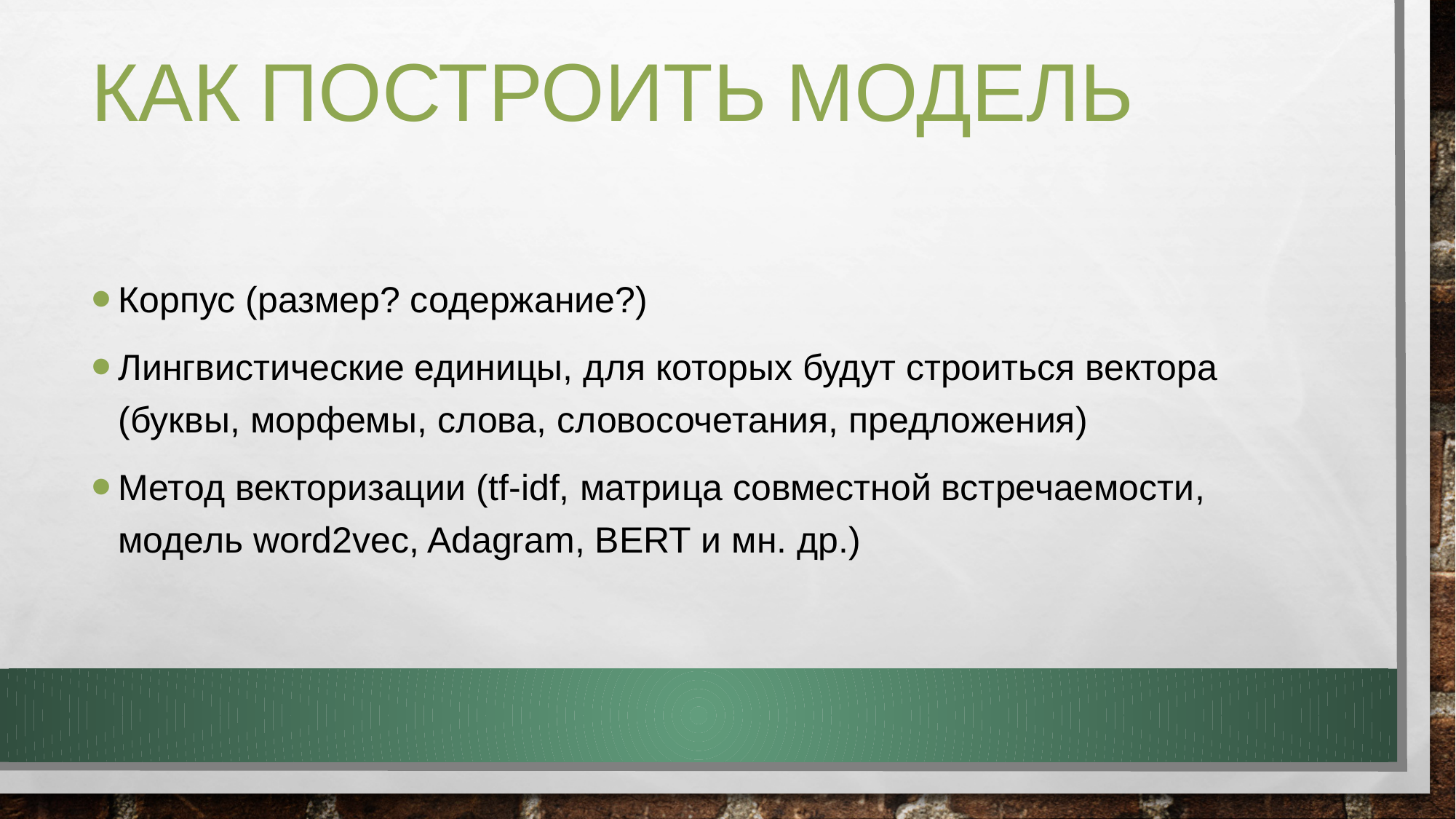

# Как построить модель
Корпус (размер? содержание?)
Лингвистические единицы, для которых будут строиться вектора (буквы, морфемы, слова, словосочетания, предложения)
Метод векторизации (tf-idf, матрица совместной встречаемости, модель word2vec, Adagram, BERT и мн. др.)